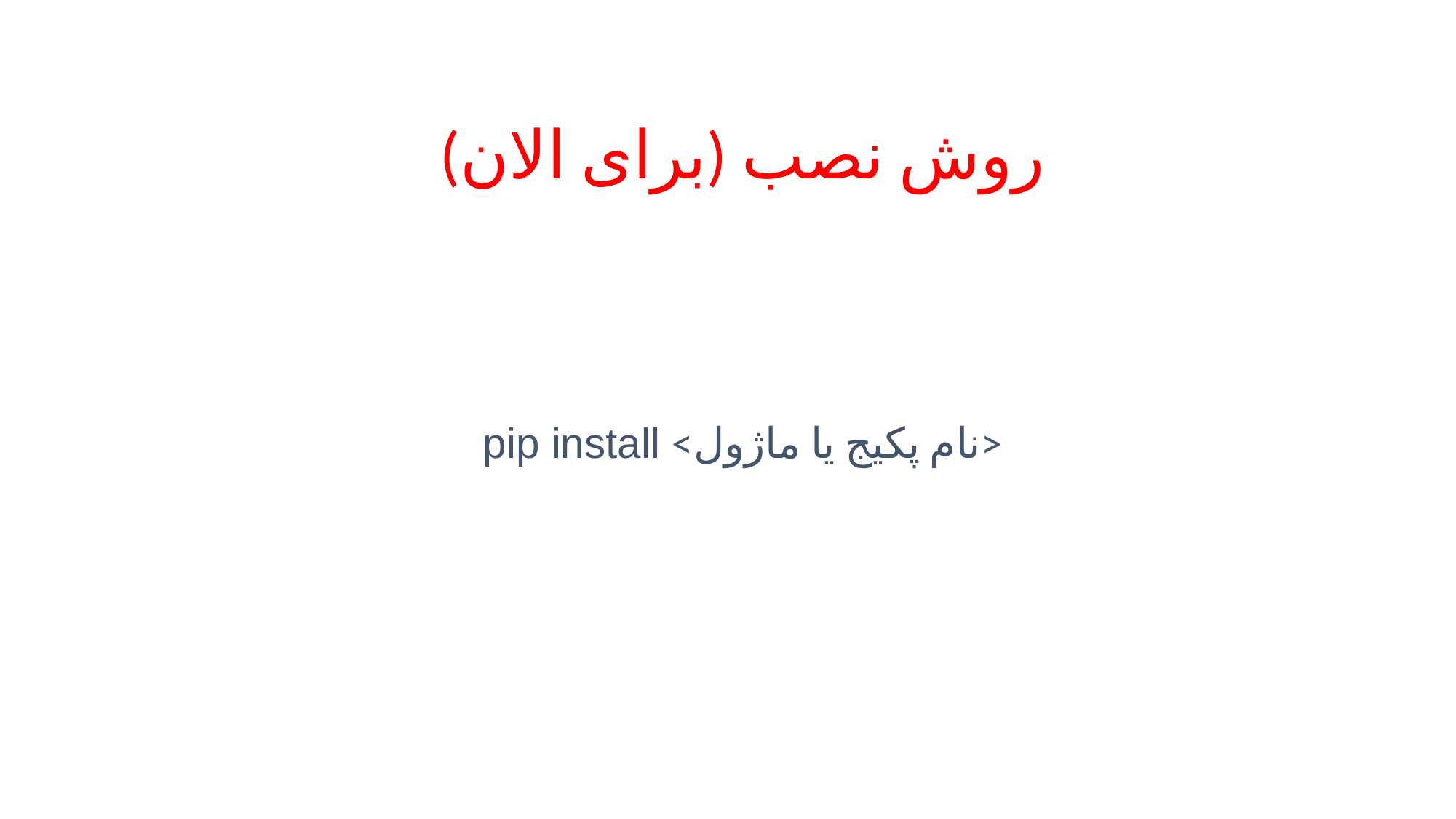

# روش نصب (برای الان)
pip install <نام پکیج یا ماژول>